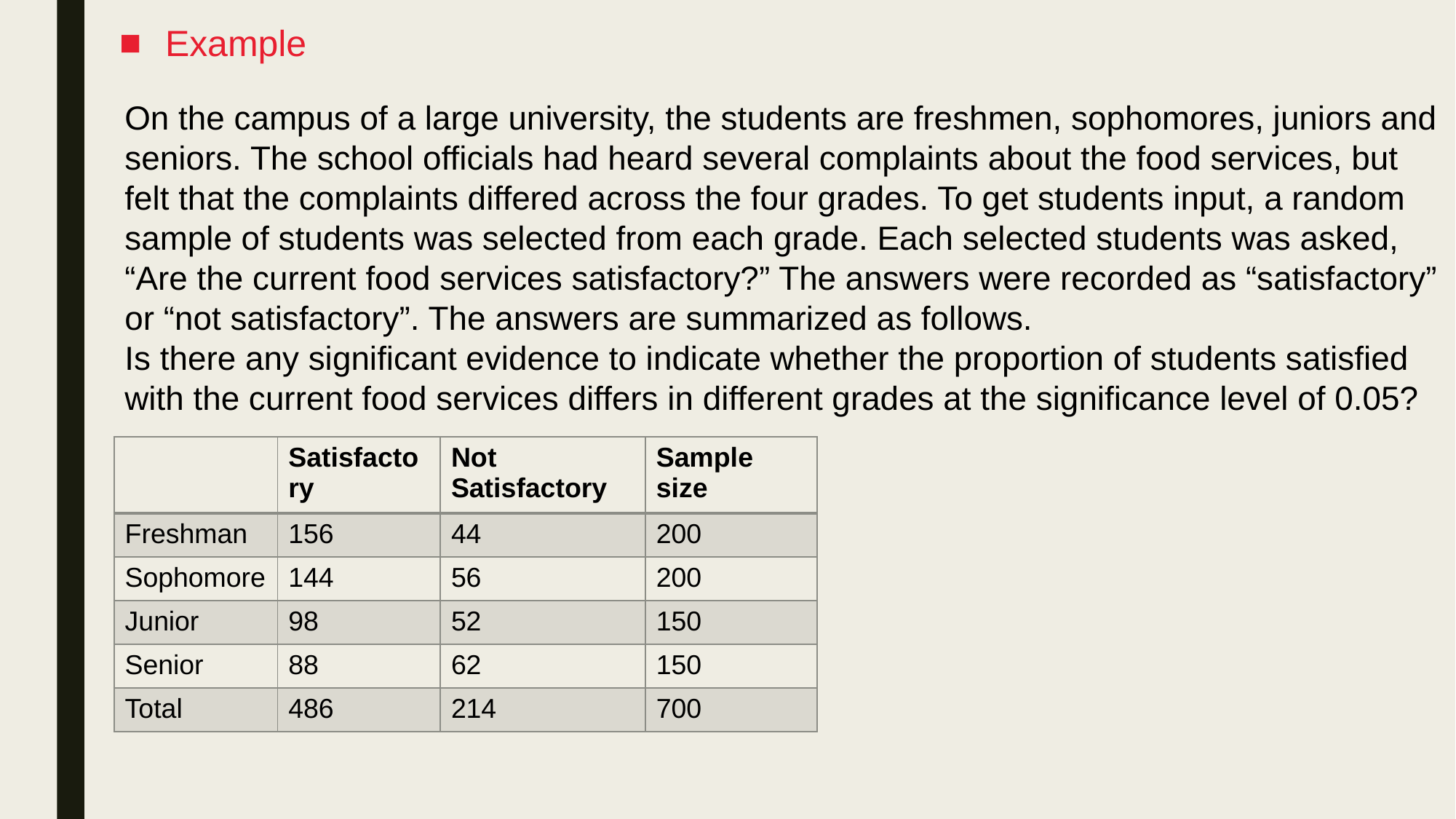

Example
On the campus of a large university, the students are freshmen, sophomores, juniors and seniors. The school officials had heard several complaints about the food services, but felt that the complaints differed across the four grades. To get students input, a random sample of students was selected from each grade. Each selected students was asked, “Are the current food services satisfactory?” The answers were recorded as “satisfactory” or “not satisfactory”. The answers are summarized as follows.
Is there any significant evidence to indicate whether the proportion of students satisfied with the current food services differs in different grades at the significance level of 0.05?
|  | Satisfactory | Not Satisfactory | Sample size |
| --- | --- | --- | --- |
| Freshman | 156 | 44 | 200 |
| Sophomore | 144 | 56 | 200 |
| Junior | 98 | 52 | 150 |
| Senior | 88 | 62 | 150 |
| Total | 486 | 214 | 700 |